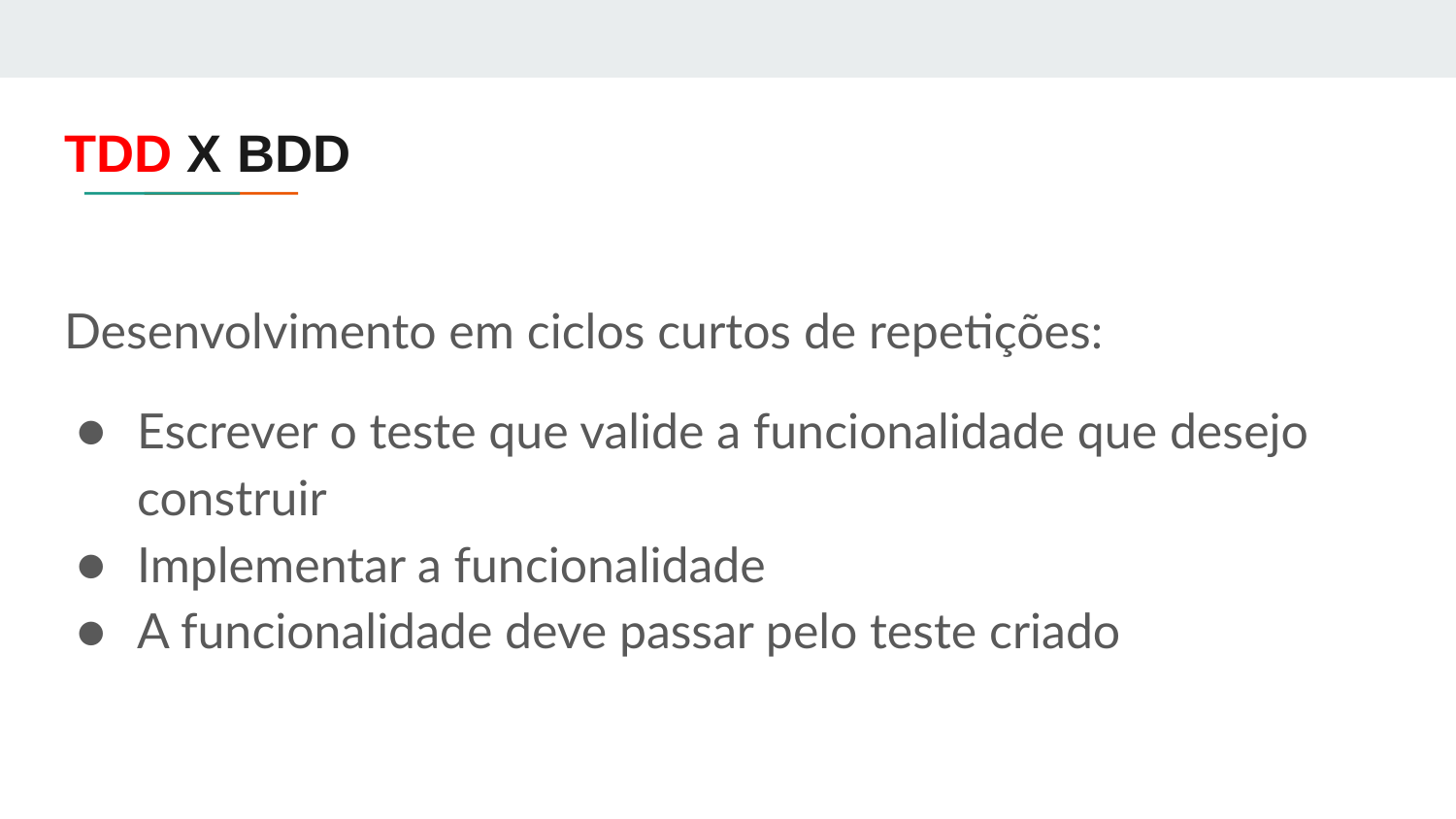

# TDD X BDD
Desenvolvimento em ciclos curtos de repetições:
Escrever o teste que valide a funcionalidade que desejo construir
Implementar a funcionalidade
A funcionalidade deve passar pelo teste criado